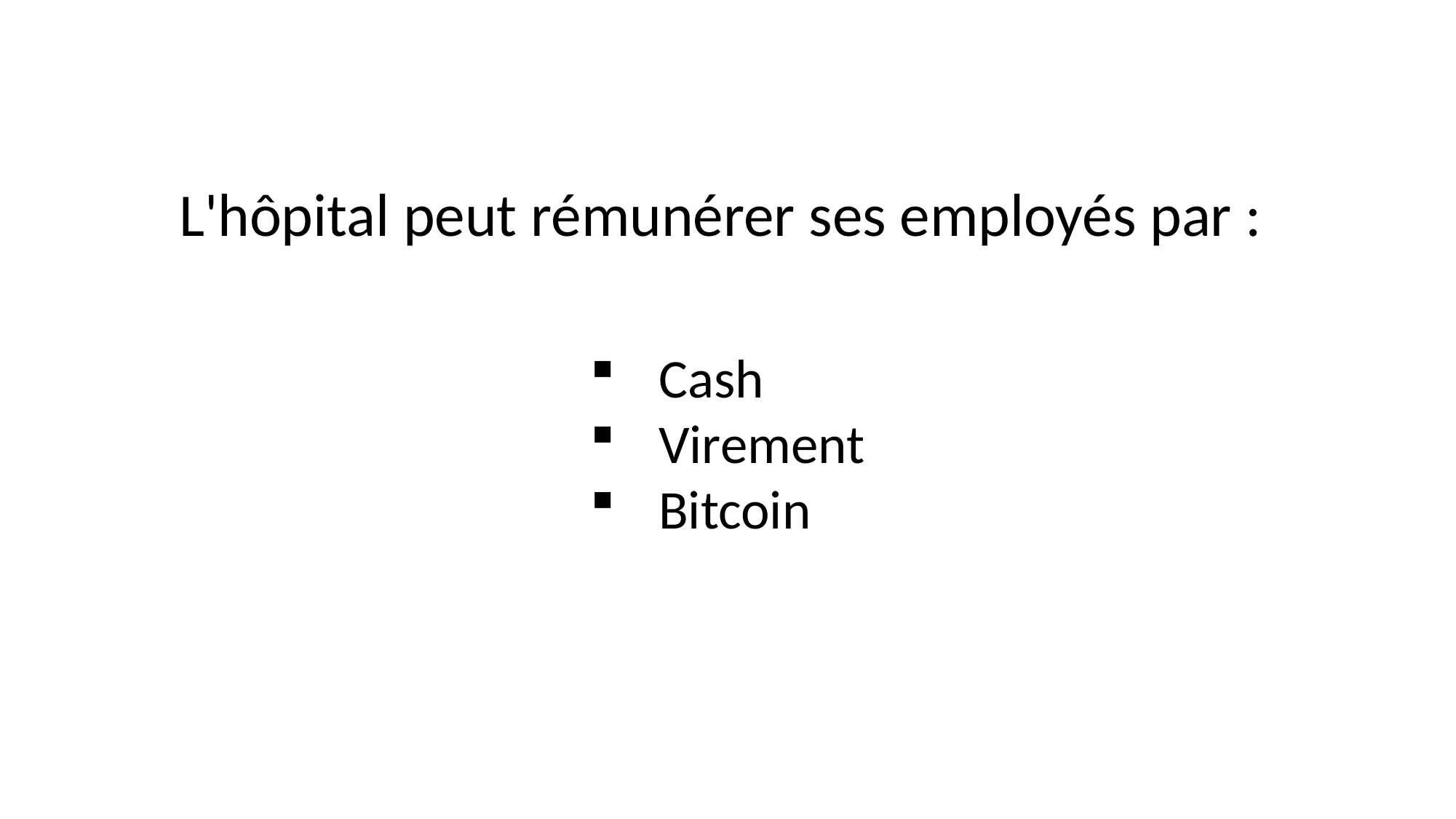

L'hôpital peut rémunérer ses employés par :
Cash
Virement
Bitcoin